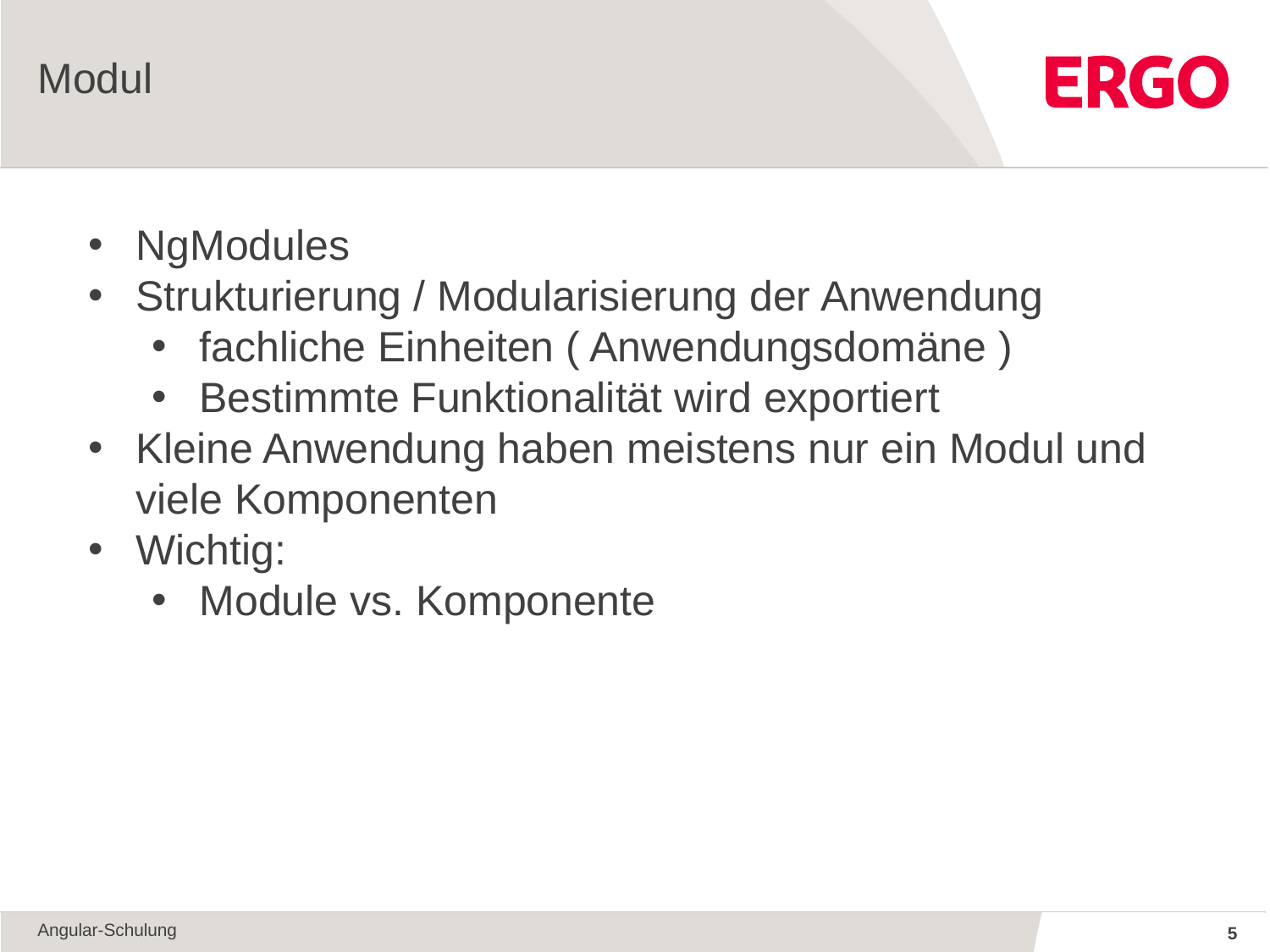

Modul
NgModules
Strukturierung / Modularisierung der Anwendung
fachliche Einheiten ( Anwendungsdomäne )
Bestimmte Funktionalität wird exportiert
Kleine Anwendung haben meistens nur ein Modul und viele Komponenten
Wichtig:
Module vs. Komponente

Angular-Schulung
5